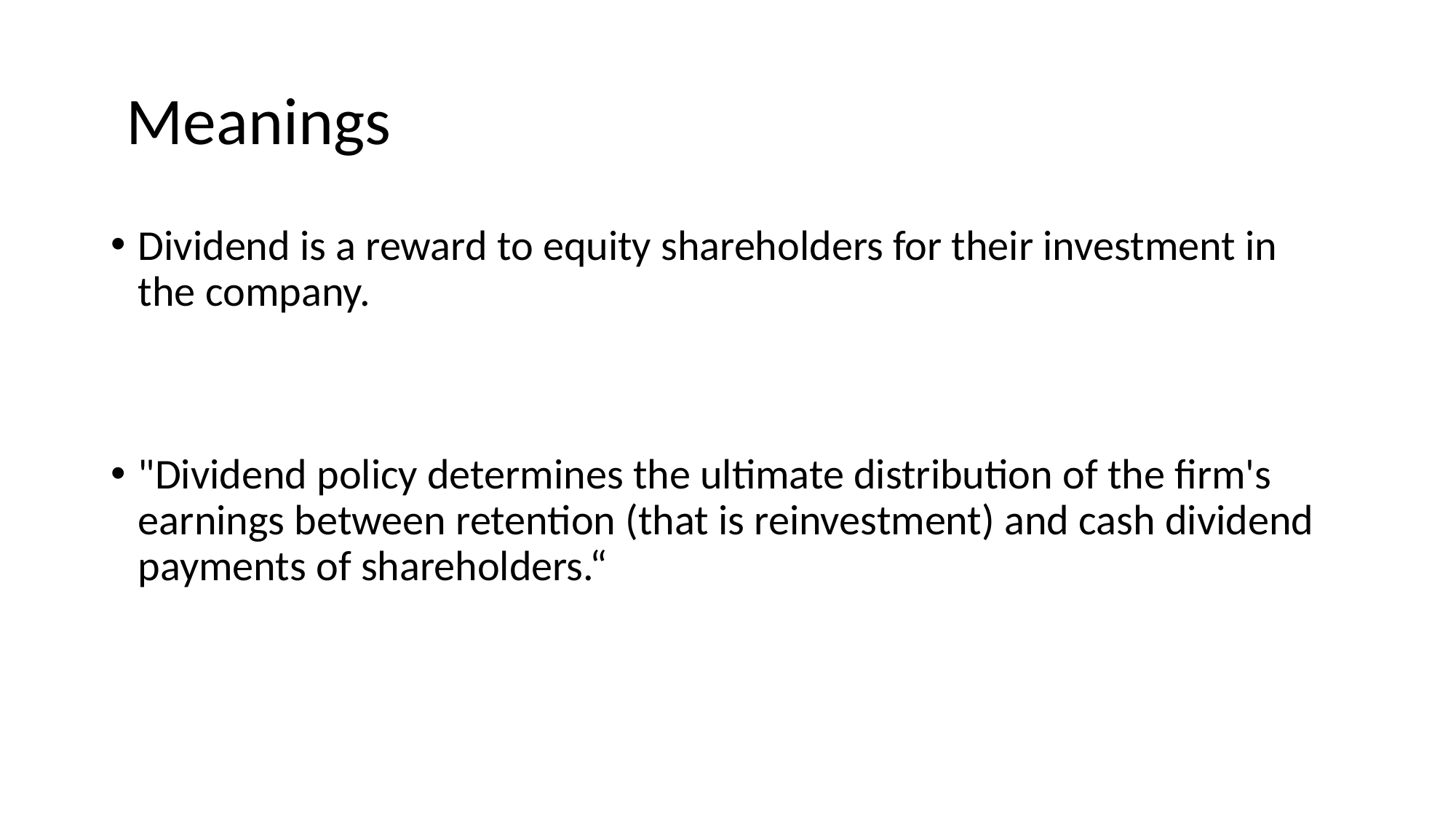

# Meanings
Dividend is a reward to equity shareholders for their investment in the company.

"Dividend policy determines the ultimate distribution of the firm's earnings between retention (that is reinvestment) and cash dividend payments of shareholders.“